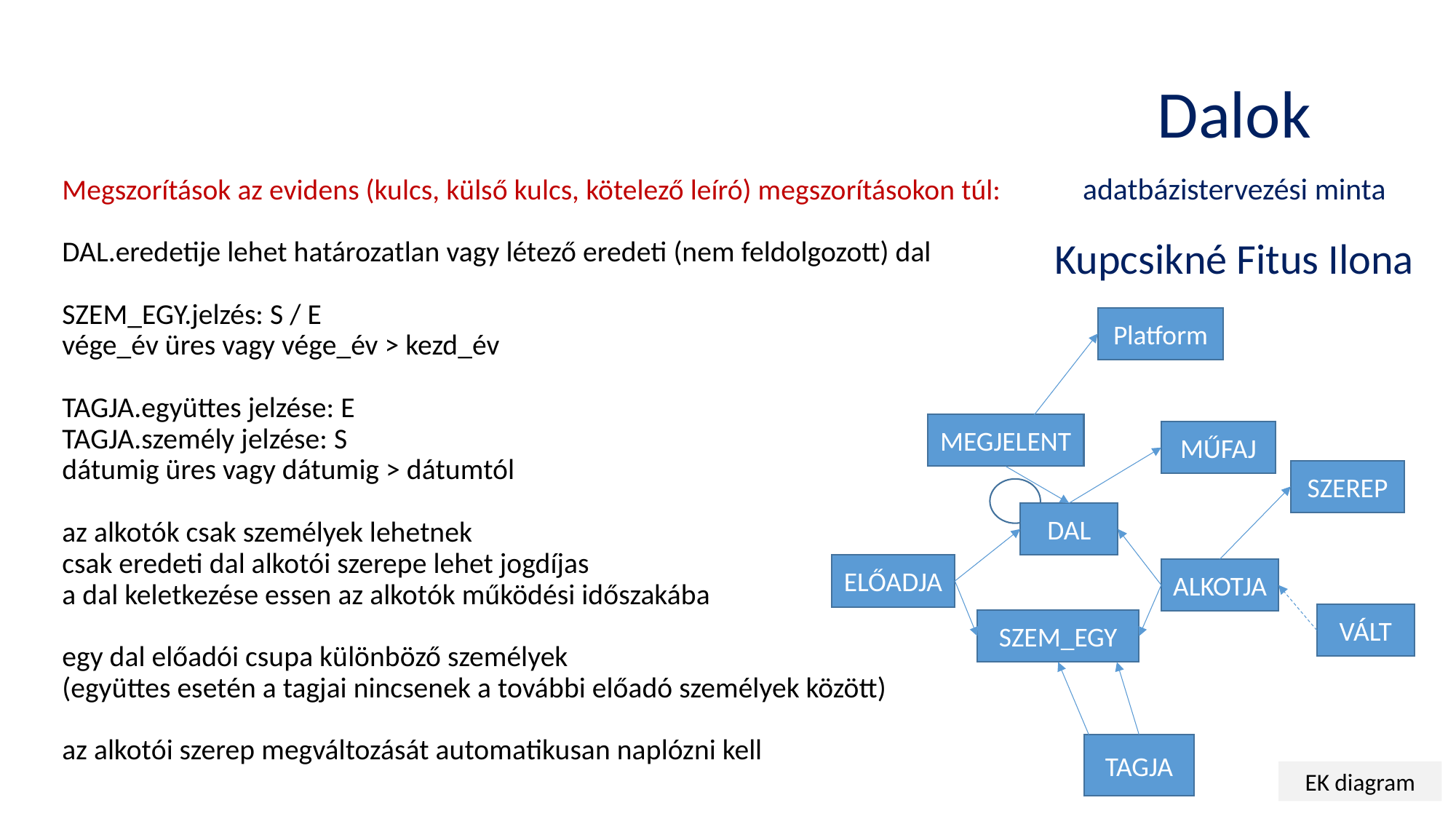

Dalok
adatbázistervezési minta
Kupcsikné Fitus Ilona
# Megszorítások az evidens (kulcs, külső kulcs, kötelező leíró) megszorításokon túl: DAL.eredetije lehet határozatlan vagy létező eredeti (nem feldolgozott) dal SZEM_EGY.jelzés: S / E vége_év üres vagy vége_év > kezd_év TAGJA.együttes jelzése: E TAGJA.személy jelzése: S dátumig üres vagy dátumig > dátumtól az alkotók csak személyek lehetnek csak eredeti dal alkotói szerepe lehet jogdíjas a dal keletkezése essen az alkotók működési időszakába egy dal előadói csupa különböző személyek (együttes esetén a tagjai nincsenek a további előadó személyek között) az alkotói szerep megváltozását automatikusan naplózni kell
Platform
MEGJELENT
MŰFAJ
SZEREP

DAL
ELŐADJA
ALKOTJA
VÁLT
SZEM_EGY
TAGJA
EK diagram